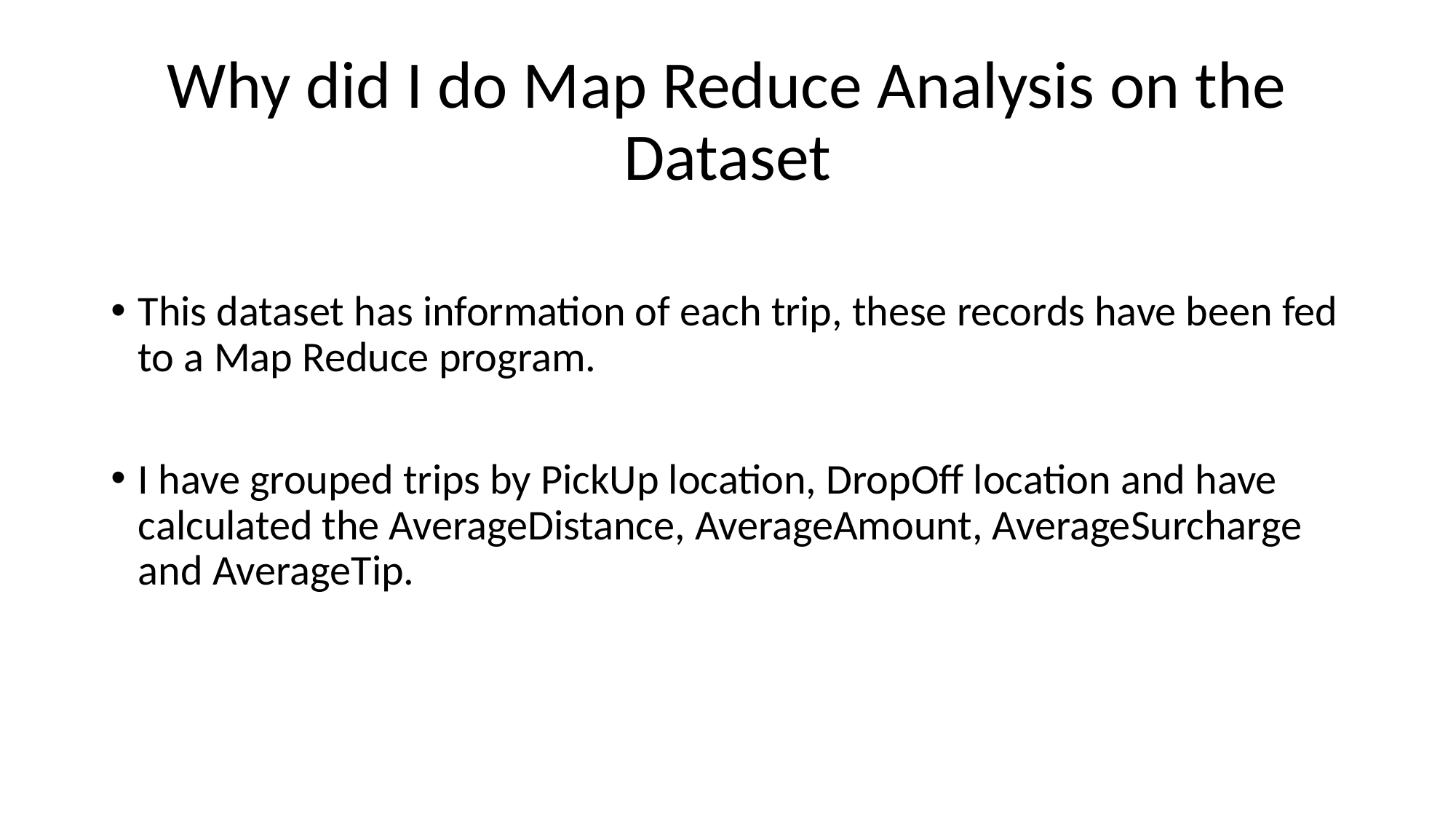

# Why did I do Map Reduce Analysis on the Dataset

This dataset has information of each trip, these records have been fed to a Map Reduce program.

I have grouped trips by PickUp location, DropOff location and have calculated the AverageDistance, AverageAmount, AverageSurcharge and AverageTip.